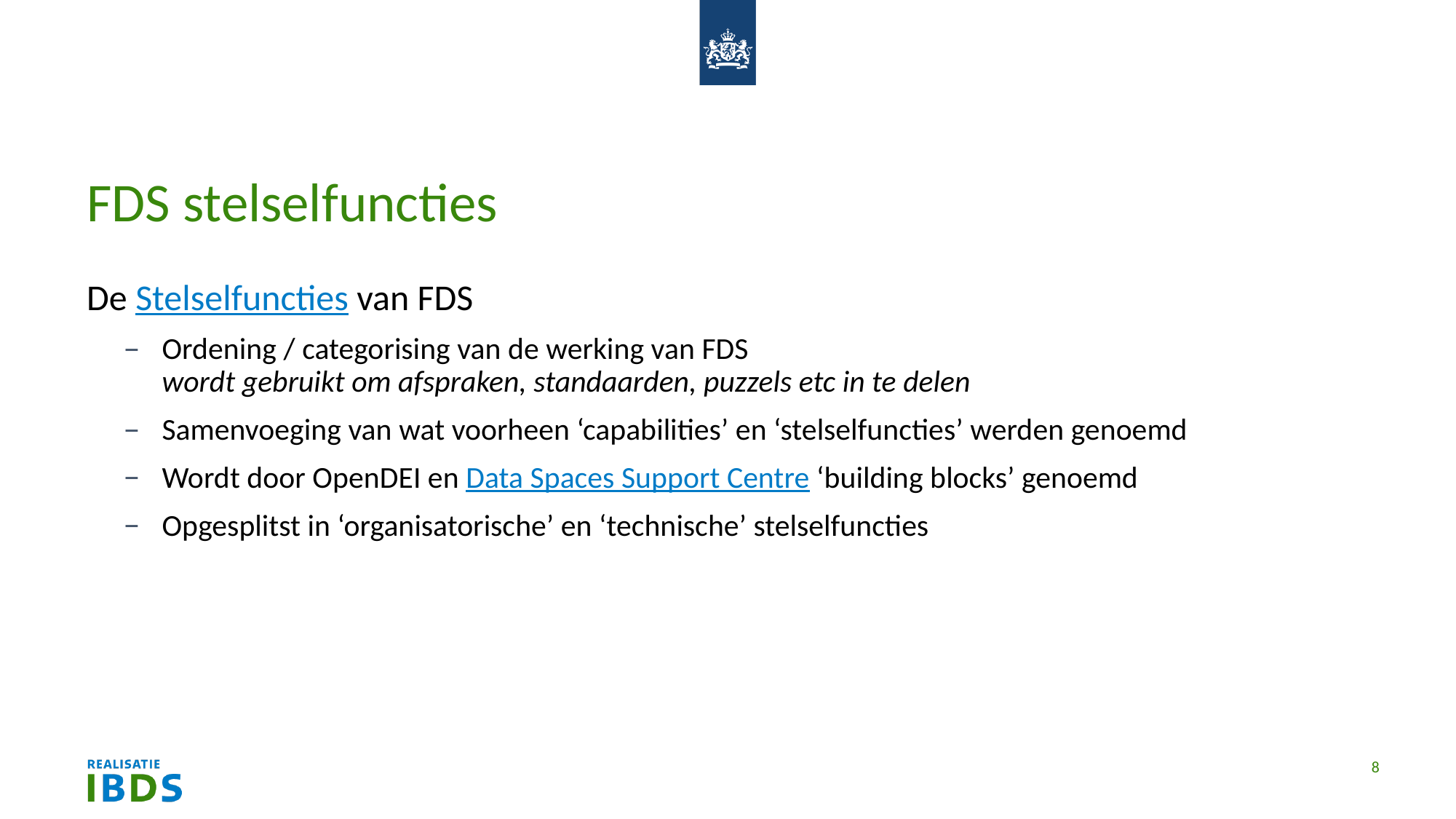

# FDS stelselfuncties
De Stelselfuncties van FDS
Ordening / categorising van de werking van FDS
wordt gebruikt om afspraken, standaarden, puzzels etc in te delen
Samenvoeging van wat voorheen ‘capabilities’ en ‘stelselfuncties’ werden genoemd
Wordt door OpenDEI en Data Spaces Support Centre ‘building blocks’ genoemd
Opgesplitst in ‘organisatorische’ en ‘technische’ stelselfuncties

8